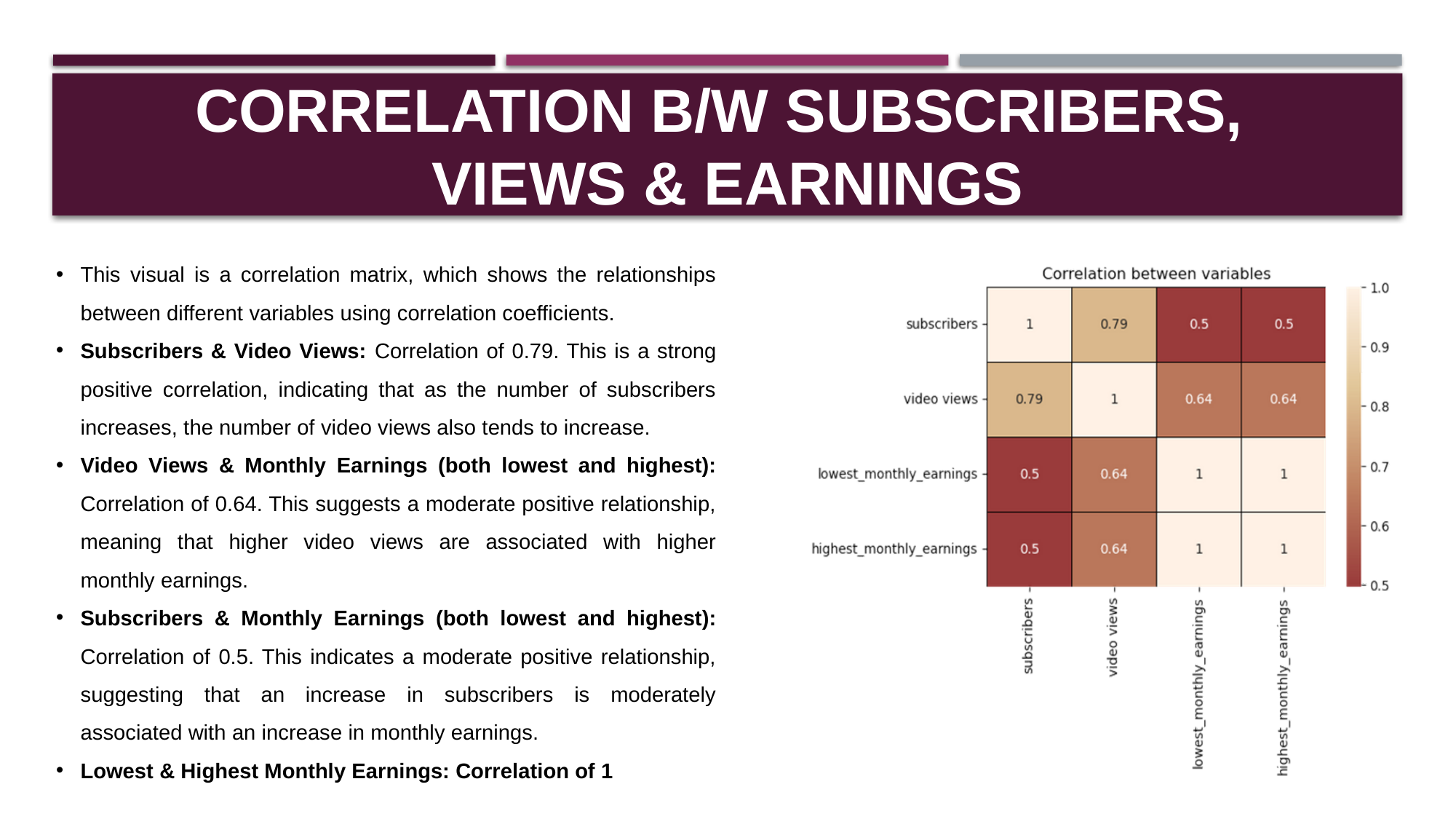

# CORRELATION B/W SUBSCRIBERS, VIEWS & EARNINGS
This visual is a correlation matrix, which shows the relationships between different variables using correlation coefficients.
Subscribers & Video Views: Correlation of 0.79. This is a strong positive correlation, indicating that as the number of subscribers increases, the number of video views also tends to increase.
Video Views & Monthly Earnings (both lowest and highest): Correlation of 0.64. This suggests a moderate positive relationship, meaning that higher video views are associated with higher monthly earnings.
Subscribers & Monthly Earnings (both lowest and highest): Correlation of 0.5. This indicates a moderate positive relationship, suggesting that an increase in subscribers is moderately associated with an increase in monthly earnings.
Lowest & Highest Monthly Earnings: Correlation of 1